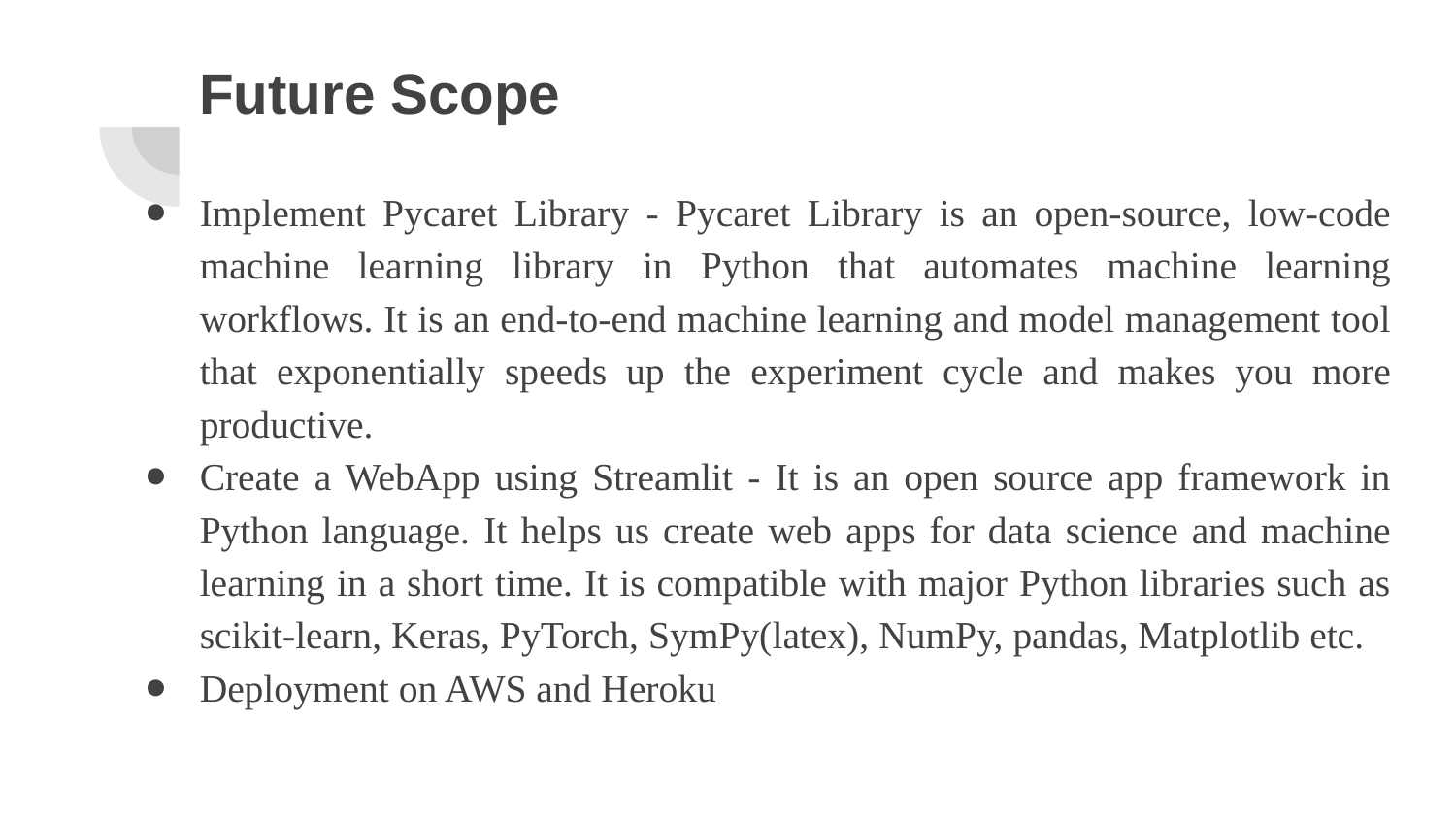

# Future Scope
Implement Pycaret Library - Pycaret Library is an open-source, low-code machine learning library in Python that automates machine learning workflows. It is an end-to-end machine learning and model management tool that exponentially speeds up the experiment cycle and makes you more productive.
Create a WebApp using Streamlit - It is an open source app framework in Python language. It helps us create web apps for data science and machine learning in a short time. It is compatible with major Python libraries such as scikit-learn, Keras, PyTorch, SymPy(latex), NumPy, pandas, Matplotlib etc.
Deployment on AWS and Heroku